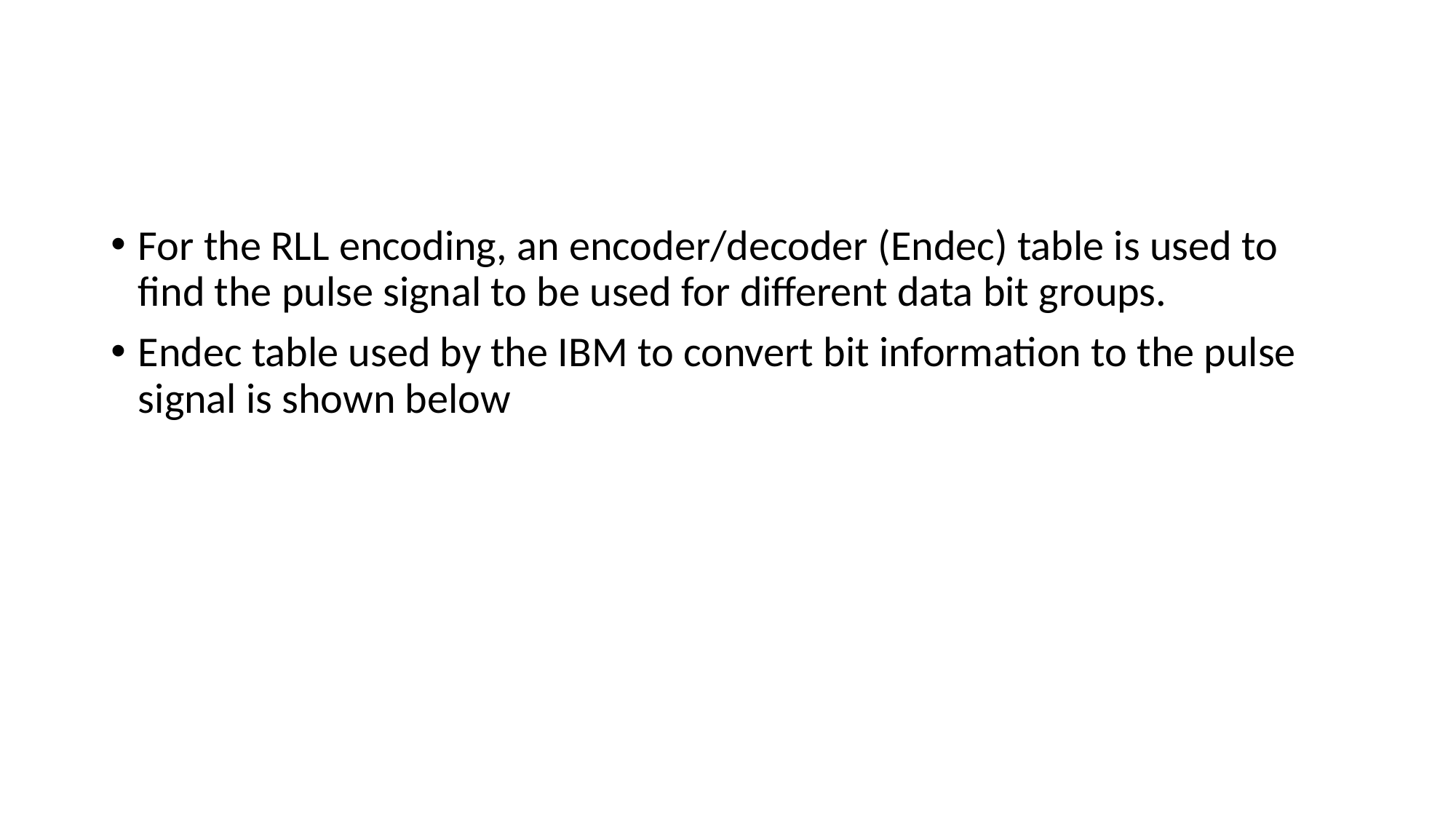

#
For the RLL encoding, an encoder/decoder (Endec) table is used to find the pulse signal to be used for different data bit groups.
Endec table used by the IBM to convert bit information to the pulse signal is shown below